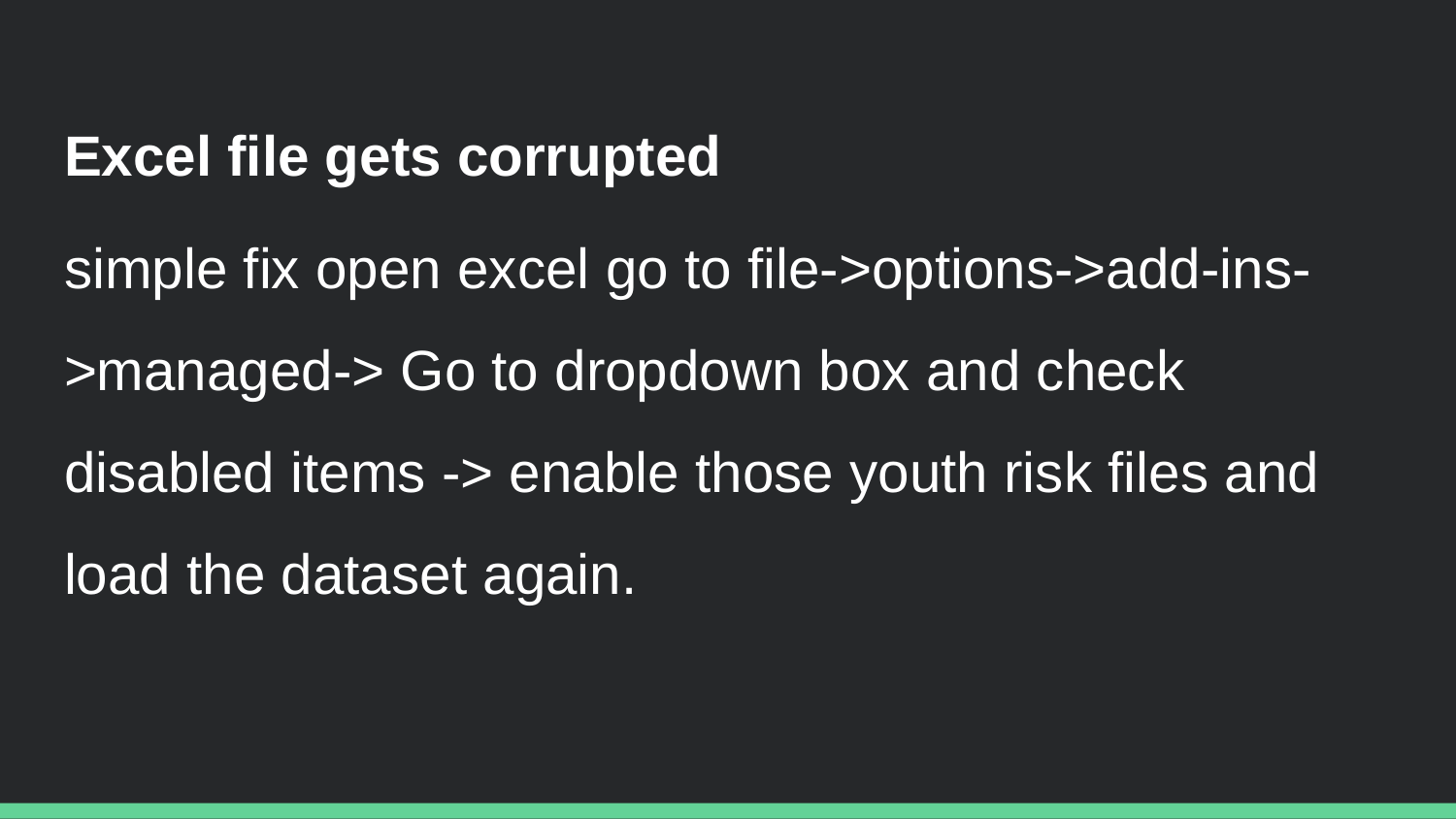

# Excel file gets corrupted
simple fix open excel go to file->options->add-ins->managed-> Go to dropdown box and check disabled items -> enable those youth risk files and load the dataset again.